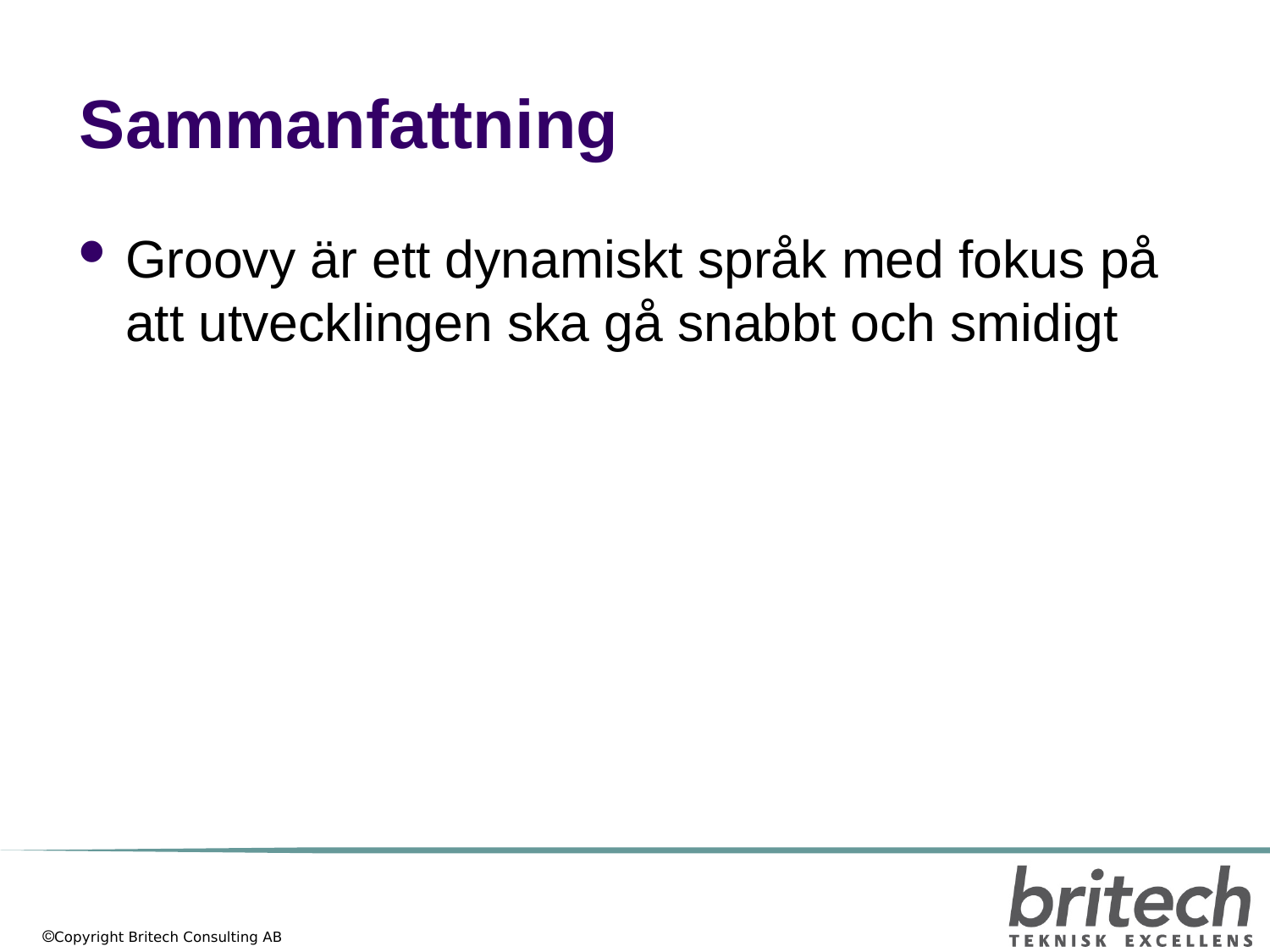

# Sammanfattning
Groovy är ett dynamiskt språk med fokus på att utvecklingen ska gå snabbt och smidigt